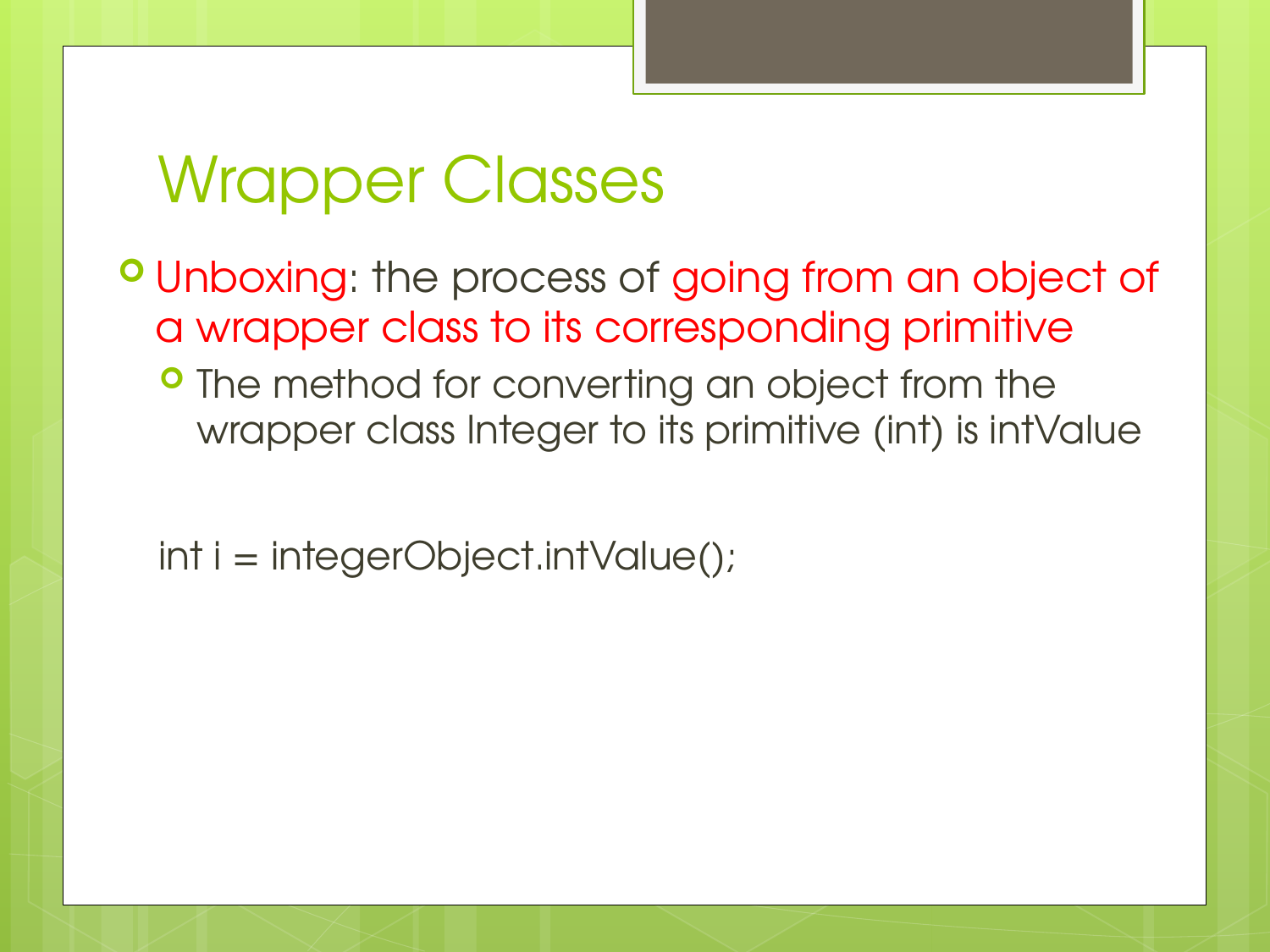

# Wrapper Classes
Unboxing: the process of going from an object of a wrapper class to its corresponding primitive
The method for converting an object from the wrapper class Integer to its primitive (int) is intValue

int i = integerObject.intValue();